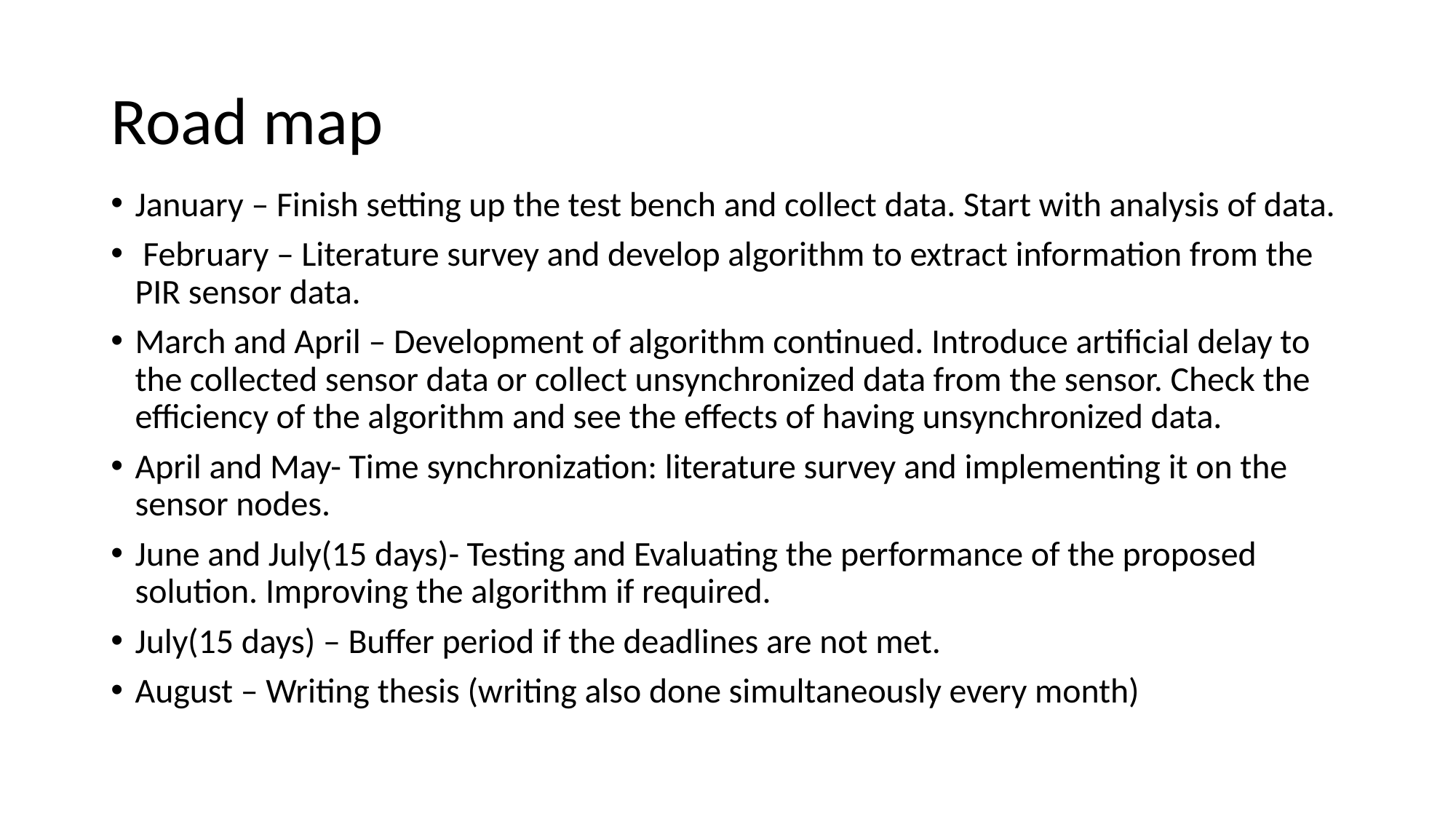

# Road map
January – Finish setting up the test bench and collect data. Start with analysis of data.
 February – Literature survey and develop algorithm to extract information from the PIR sensor data.
March and April – Development of algorithm continued. Introduce artificial delay to the collected sensor data or collect unsynchronized data from the sensor. Check the efficiency of the algorithm and see the effects of having unsynchronized data.
April and May- Time synchronization: literature survey and implementing it on the sensor nodes.
June and July(15 days)- Testing and Evaluating the performance of the proposed solution. Improving the algorithm if required.
July(15 days) – Buffer period if the deadlines are not met.
August – Writing thesis (writing also done simultaneously every month)